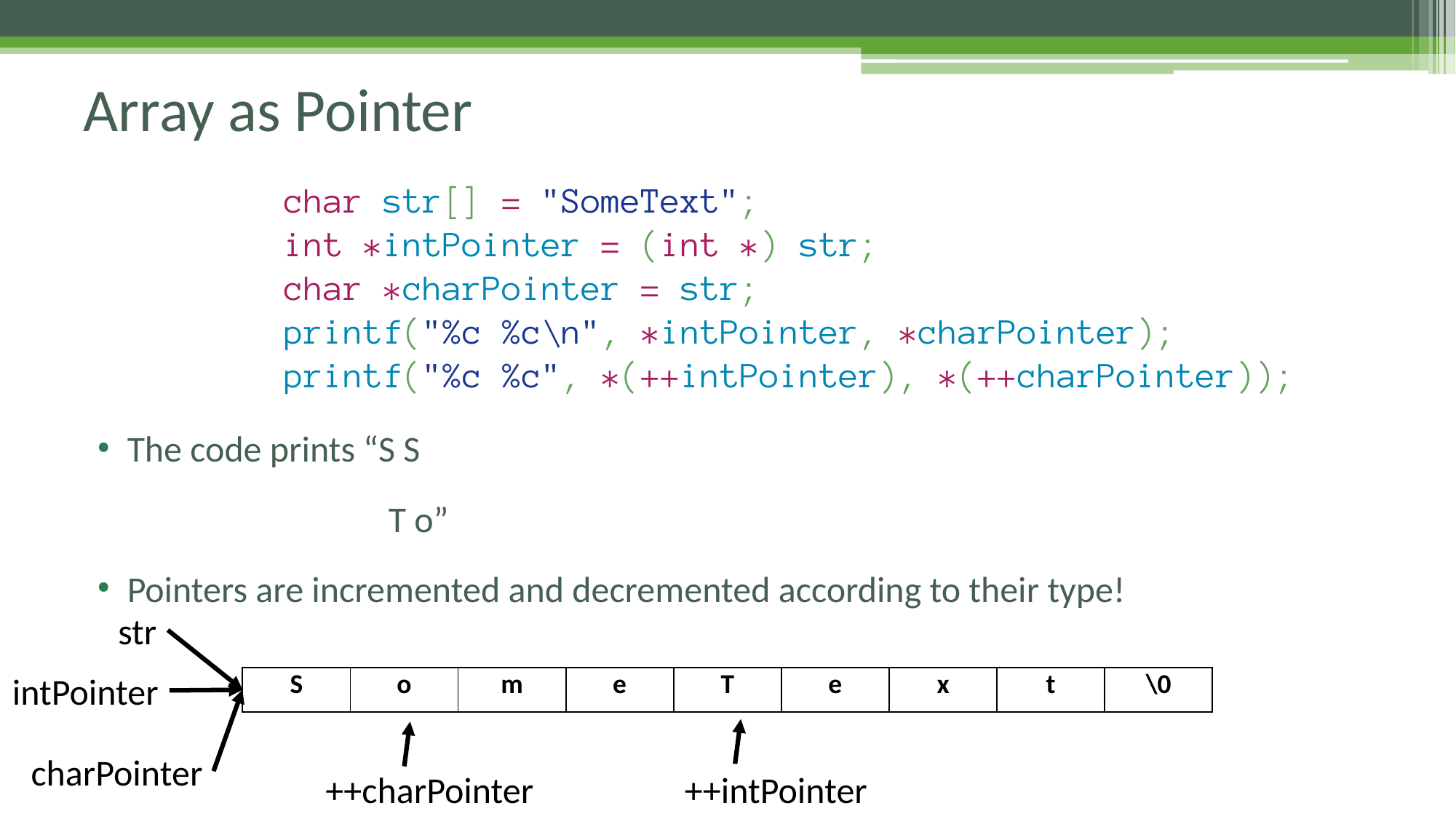

# Array as Pointer
char str[] = "SomeText";
int *intPointer = (int *) str;
char *charPointer = str;
printf("%c %c\n", *intPointer, *charPointer);
printf("%c %c", *(++intPointer), *(++charPointer));
The code prints “S S
		         T o”
Pointers are incremented and decremented according to their type!
str
intPointer
| S | o | m | e | T | e | x | t | \0 |
| --- | --- | --- | --- | --- | --- | --- | --- | --- |
charPointer
++charPointer
++intPointer